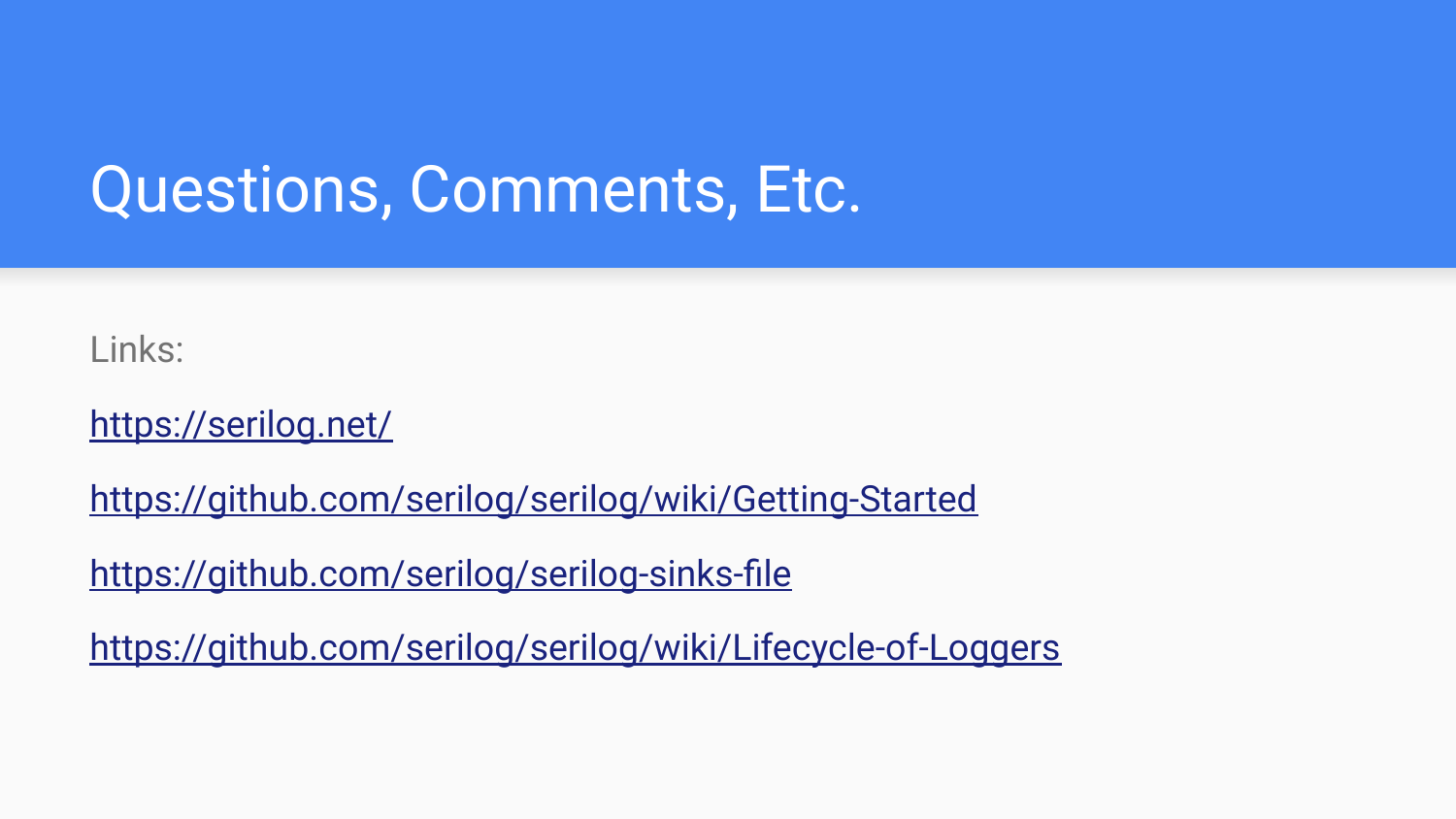

# Questions, Comments, Etc.
Links:
https://serilog.net/
https://github.com/serilog/serilog/wiki/Getting-Started
https://github.com/serilog/serilog-sinks-file
https://github.com/serilog/serilog/wiki/Lifecycle-of-Loggers